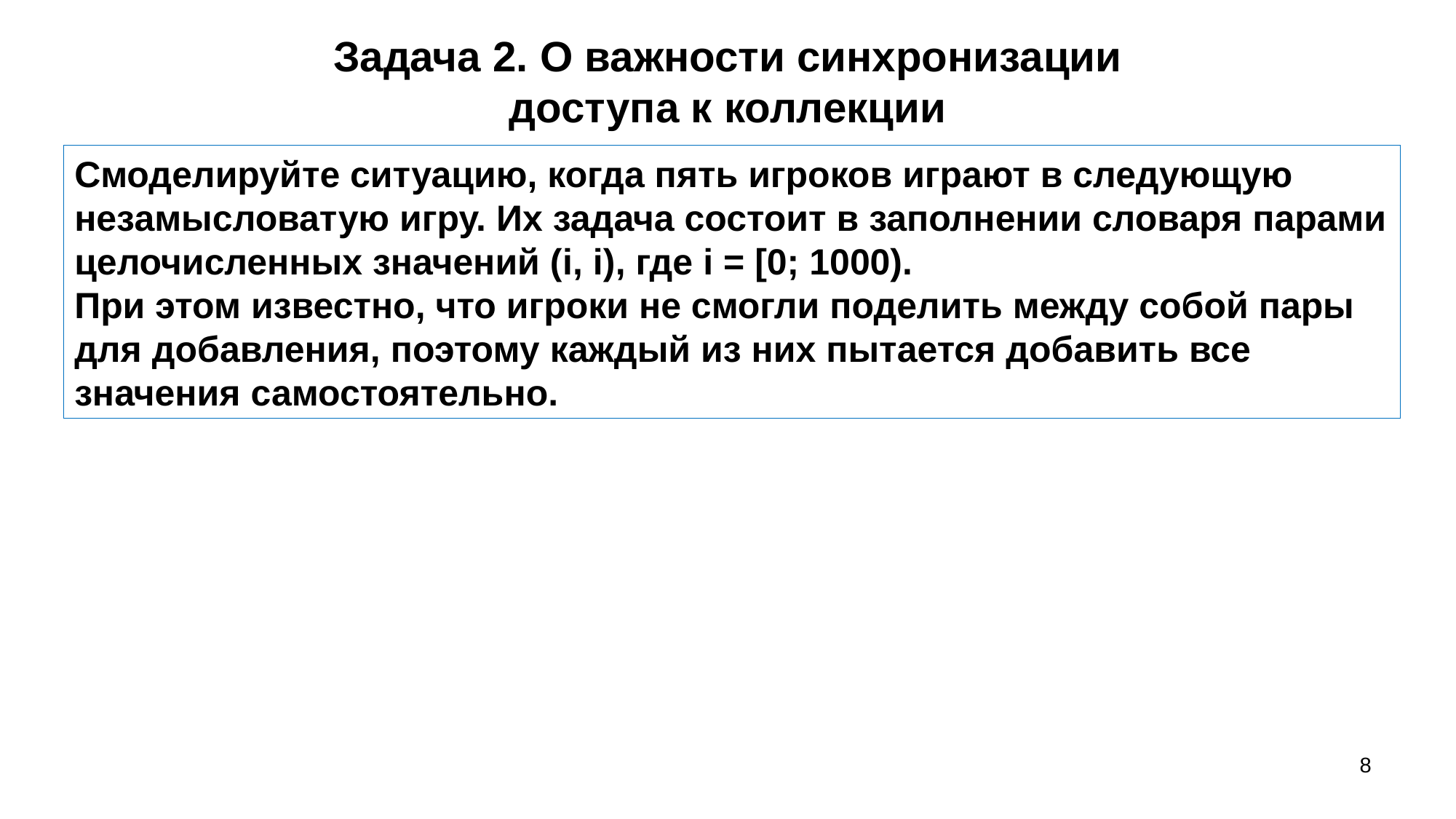

# Задача 2. О важности синхронизации доступа к коллекции
Смоделируйте ситуацию, когда пять игроков играют в следующую незамысловатую игру. Их задача состоит в заполнении словаря парами целочисленных значений (i, i), где i = [0; 1000).
При этом известно, что игроки не смогли поделить между собой пары для добавления, поэтому каждый из них пытается добавить все значения самостоятельно.
8